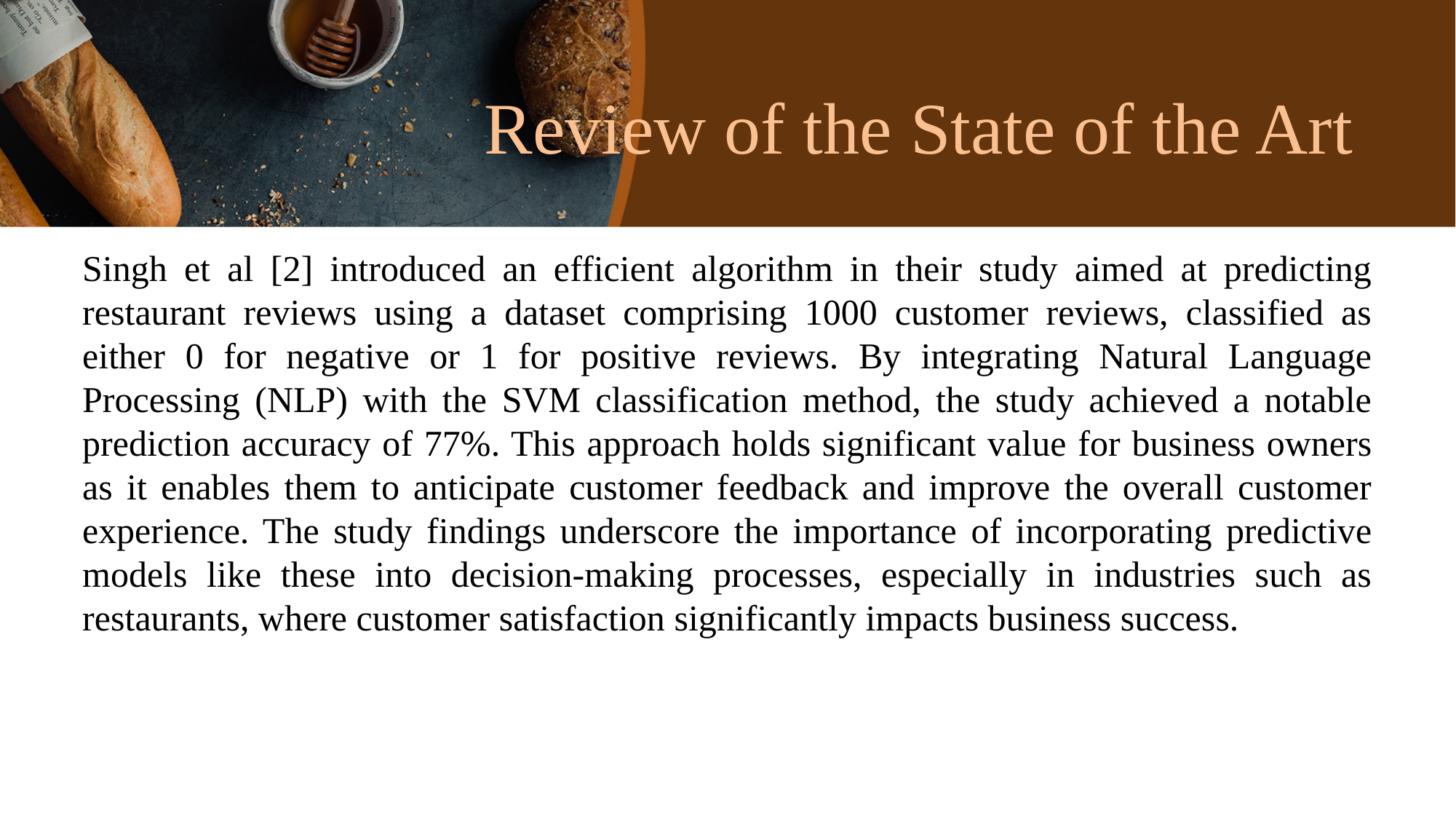

# Review of the State of the Art
Singh et al [2] introduced an efficient algorithm in their study aimed at predicting restaurant reviews using a dataset comprising 1000 customer reviews, classified as either 0 for negative or 1 for positive reviews. By integrating Natural Language Processing (NLP) with the SVM classification method, the study achieved a notable prediction accuracy of 77%. This approach holds significant value for business owners as it enables them to anticipate customer feedback and improve the overall customer experience. The study findings underscore the importance of incorporating predictive models like these into decision-making processes, especially in industries such as restaurants, where customer satisfaction significantly impacts business success.